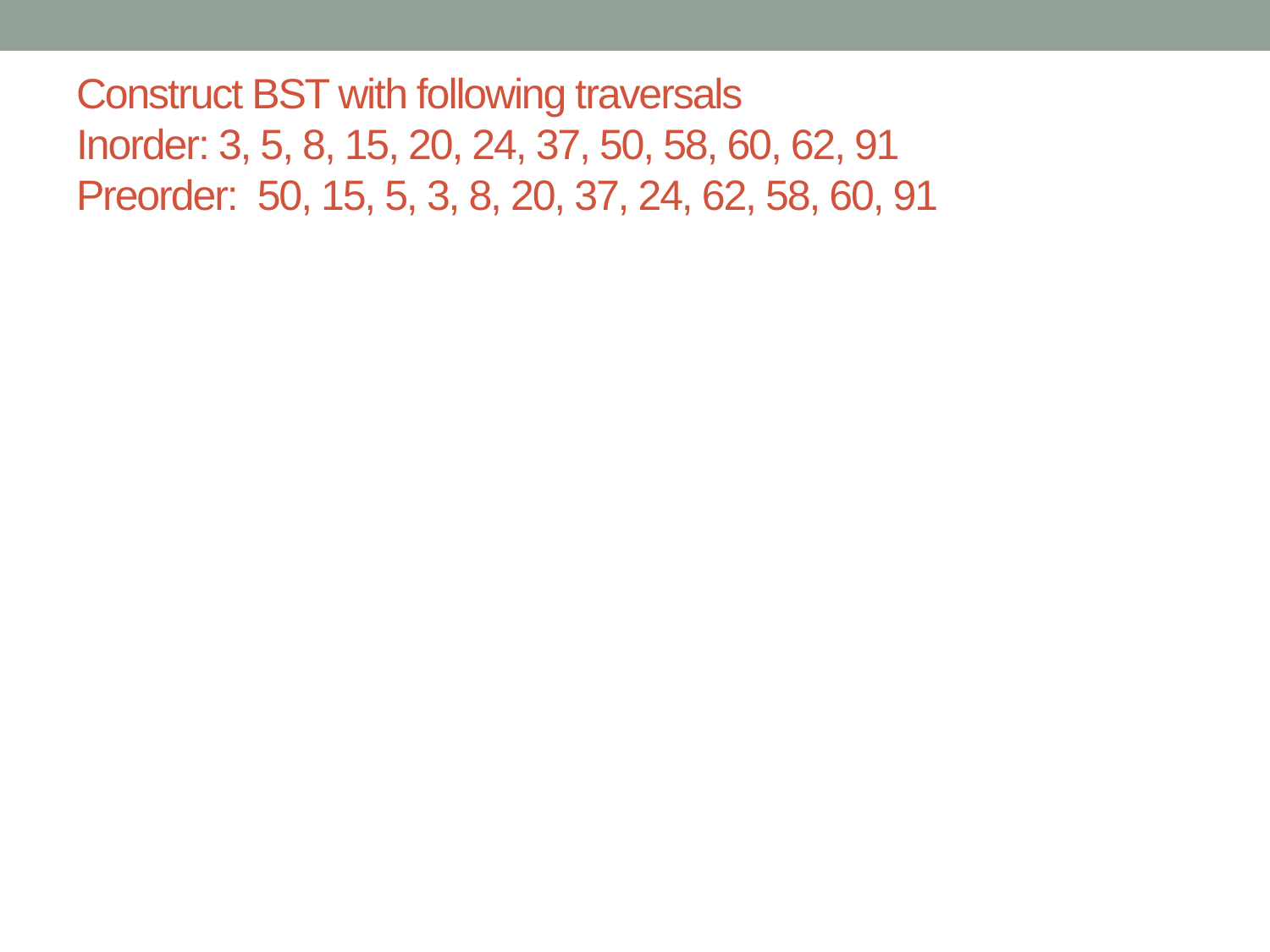

# Construct BST with following traversals Inorder: 3, 5, 8, 15, 20, 24, 37, 50, 58, 60, 62, 91 Preorder:  50, 15, 5, 3, 8, 20, 37, 24, 62, 58, 60, 91